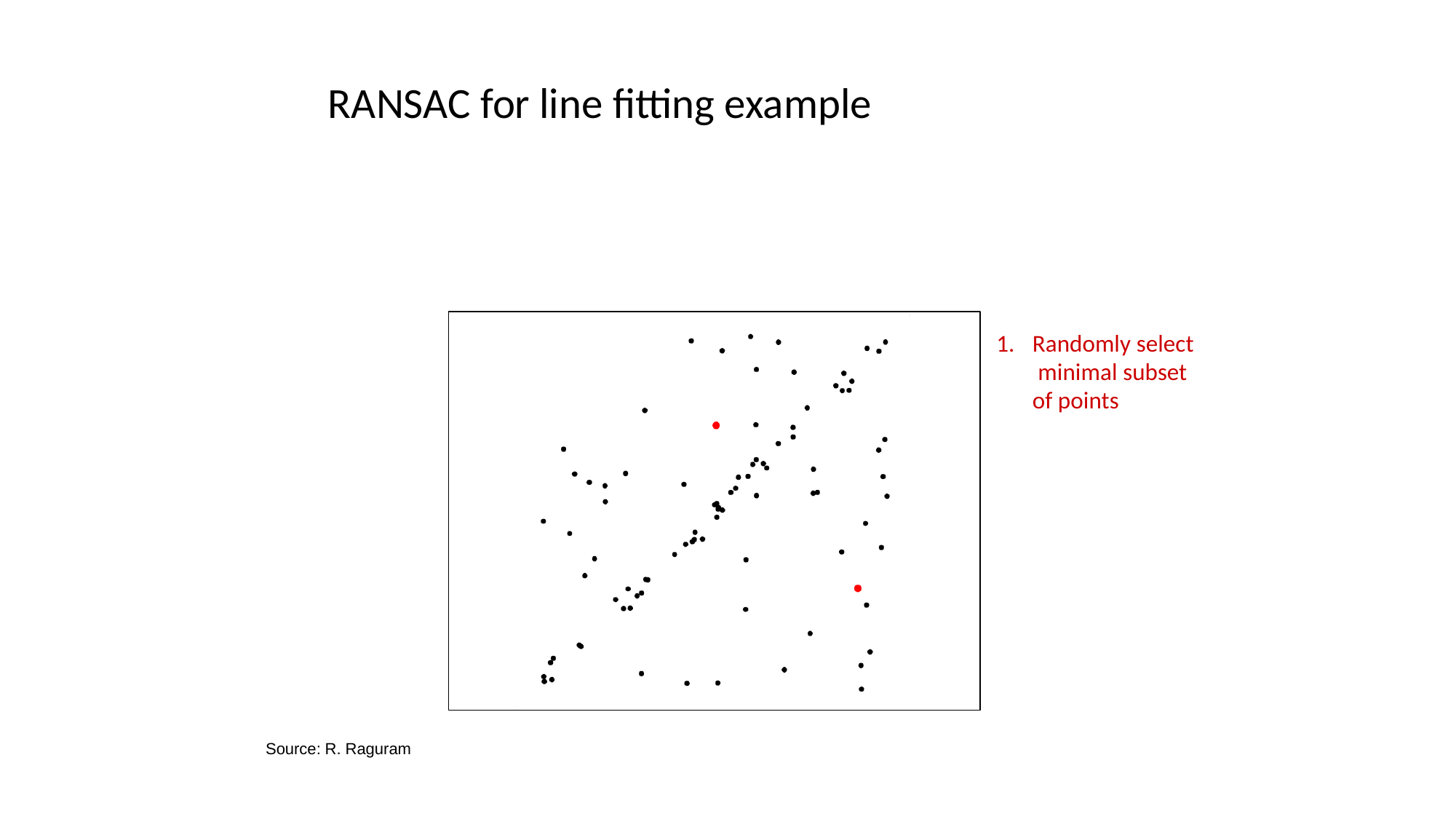

# RANSAC for line fitting example

1.	Randomly select  minimal subset  of points
Source: R. Raguram